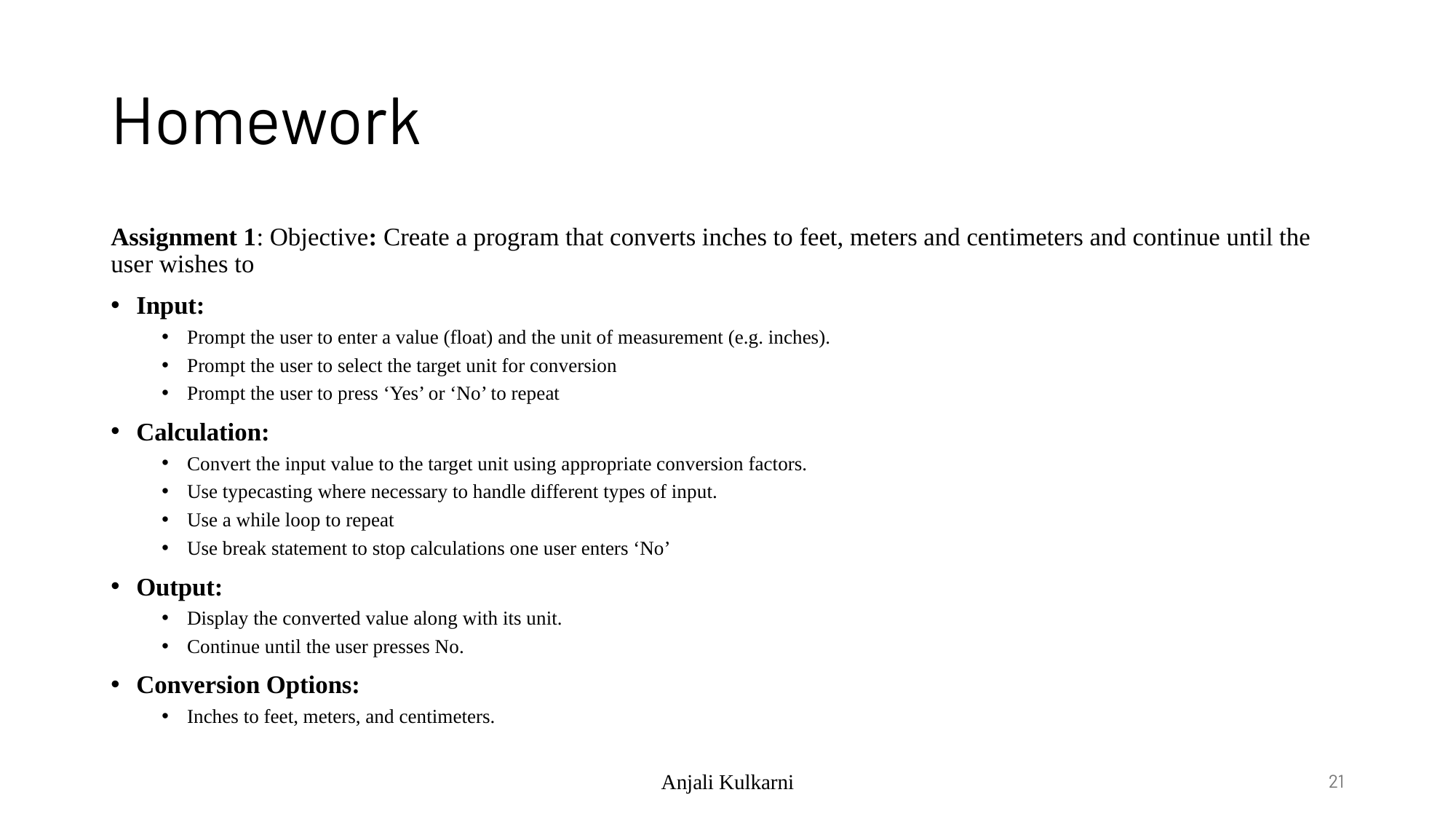

# Homework
Assignment 1: Objective: Create a program that converts inches to feet, meters and centimeters and continue until the user wishes to
Input:
Prompt the user to enter a value (float) and the unit of measurement (e.g. inches).
Prompt the user to select the target unit for conversion
Prompt the user to press ‘Yes’ or ‘No’ to repeat
Calculation:
Convert the input value to the target unit using appropriate conversion factors.
Use typecasting where necessary to handle different types of input.
Use a while loop to repeat
Use break statement to stop calculations one user enters ‘No’
Output:
Display the converted value along with its unit.
Continue until the user presses No.
Conversion Options:
Inches to feet, meters, and centimeters.

Anjali Kulkarni
21